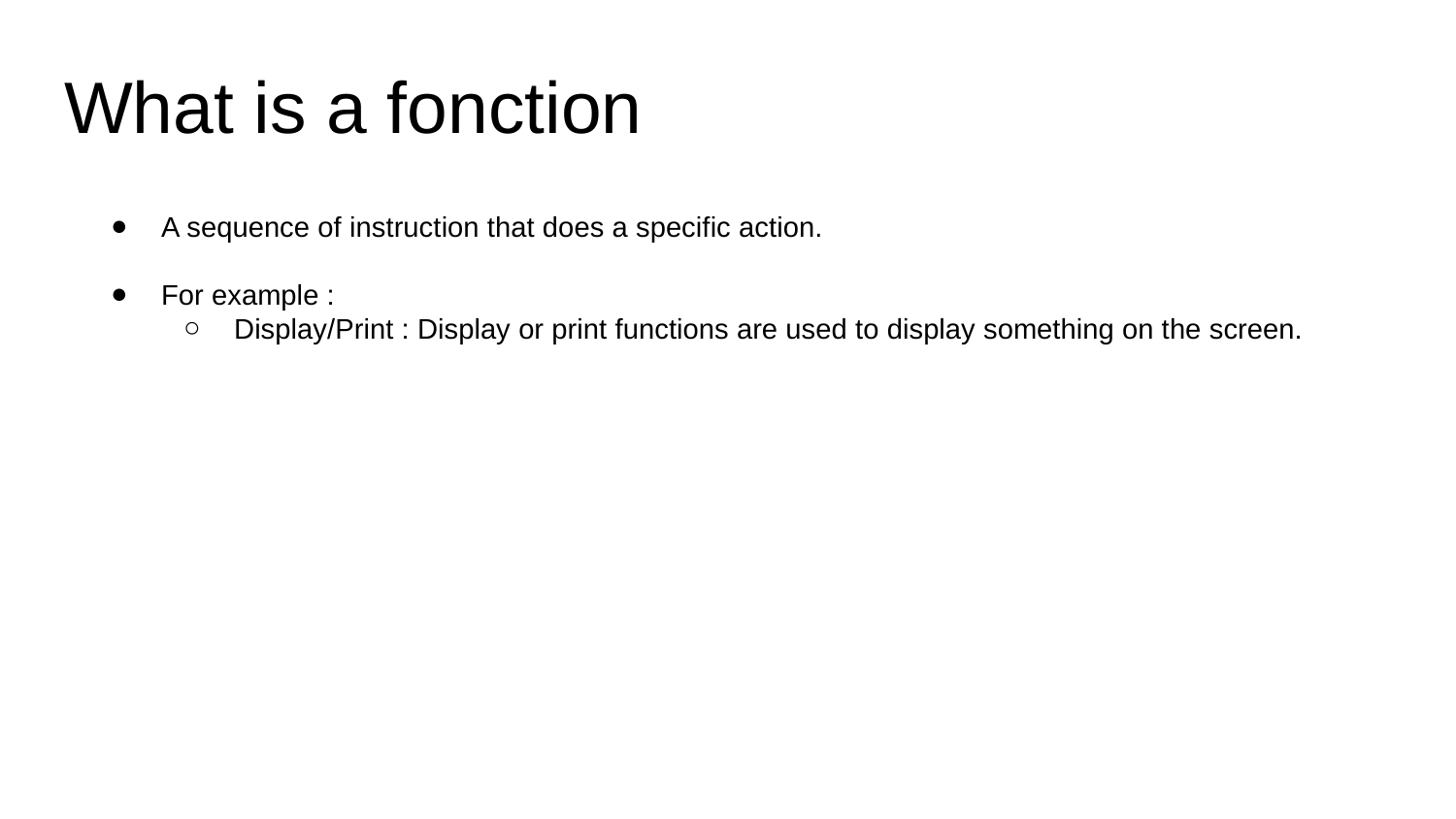

# What is a fonction
A sequence of instruction that does a specific action.

For example :
Display/Print : Display or print functions are used to display something on the screen.